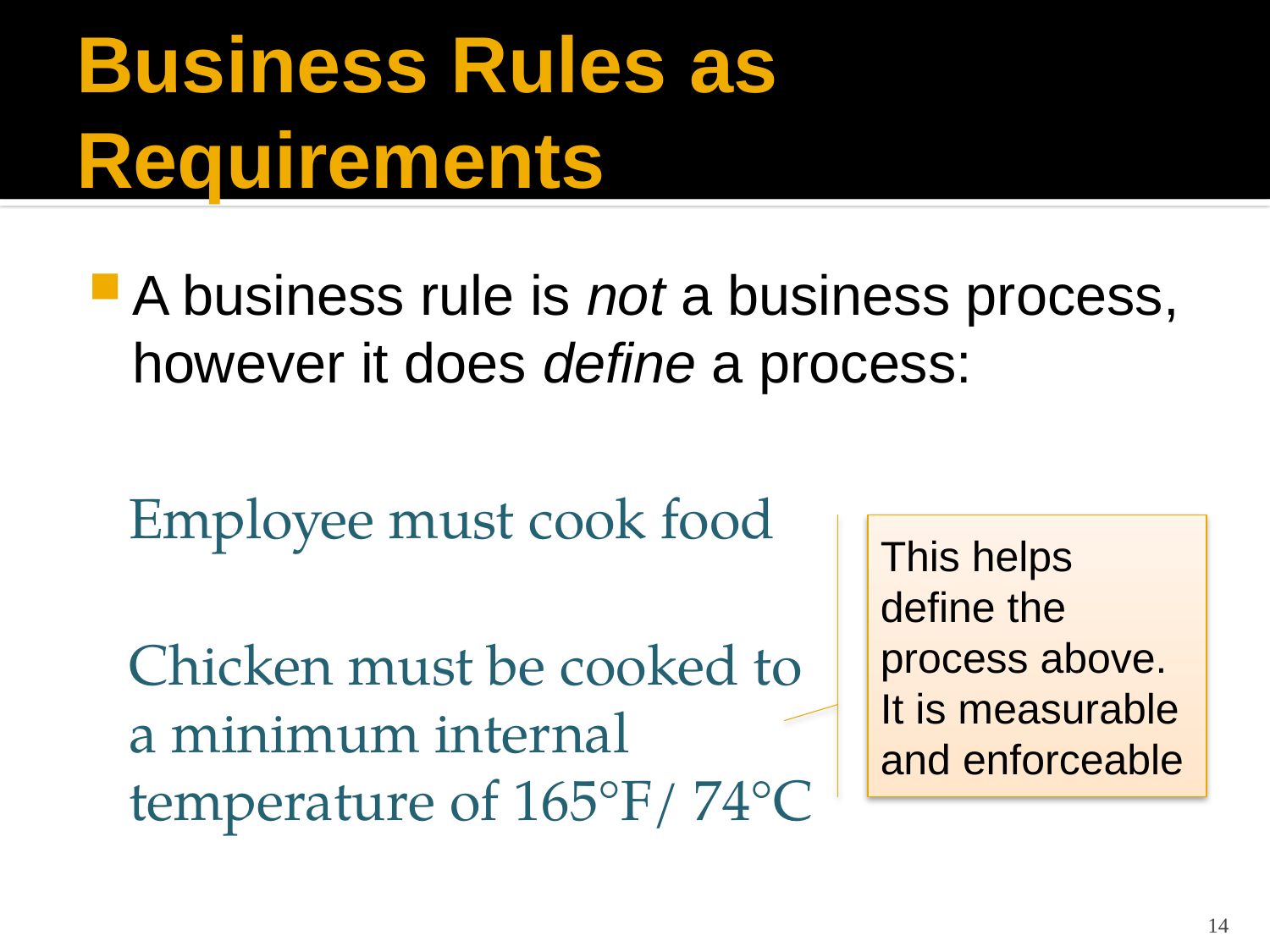

# Business Rules as Requirements
A business rule is not a business process, however it does define a process:
Employee must cook food
This helps define the process above.  It is measurable and enforceable
Chicken must be cooked to a minimum internal temperature of 165°F/ 74°C
14